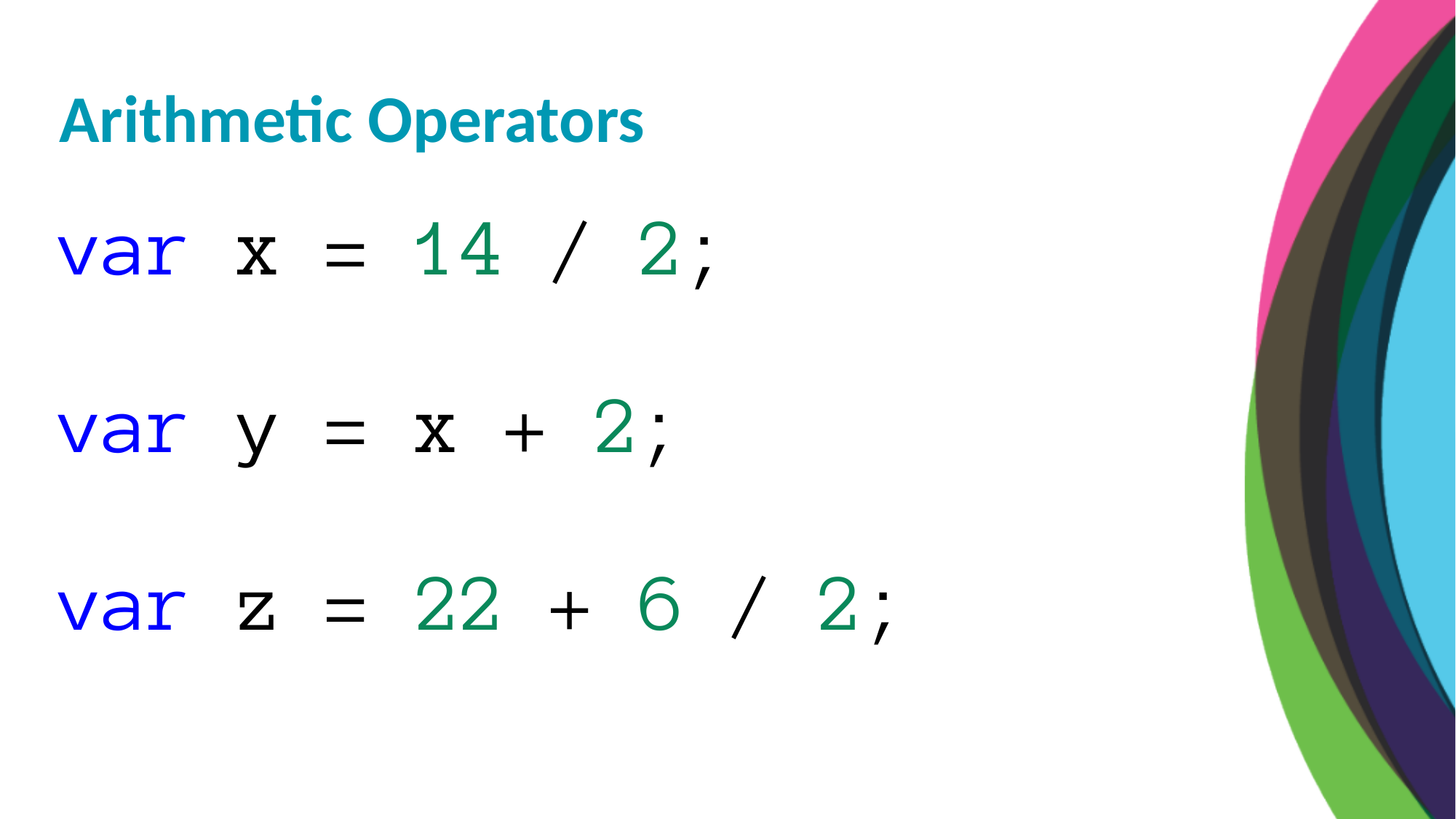

Arithmetic Operators
var x = 14 / 2;

var y = x + 2;

var z = 22 + 6 / 2;